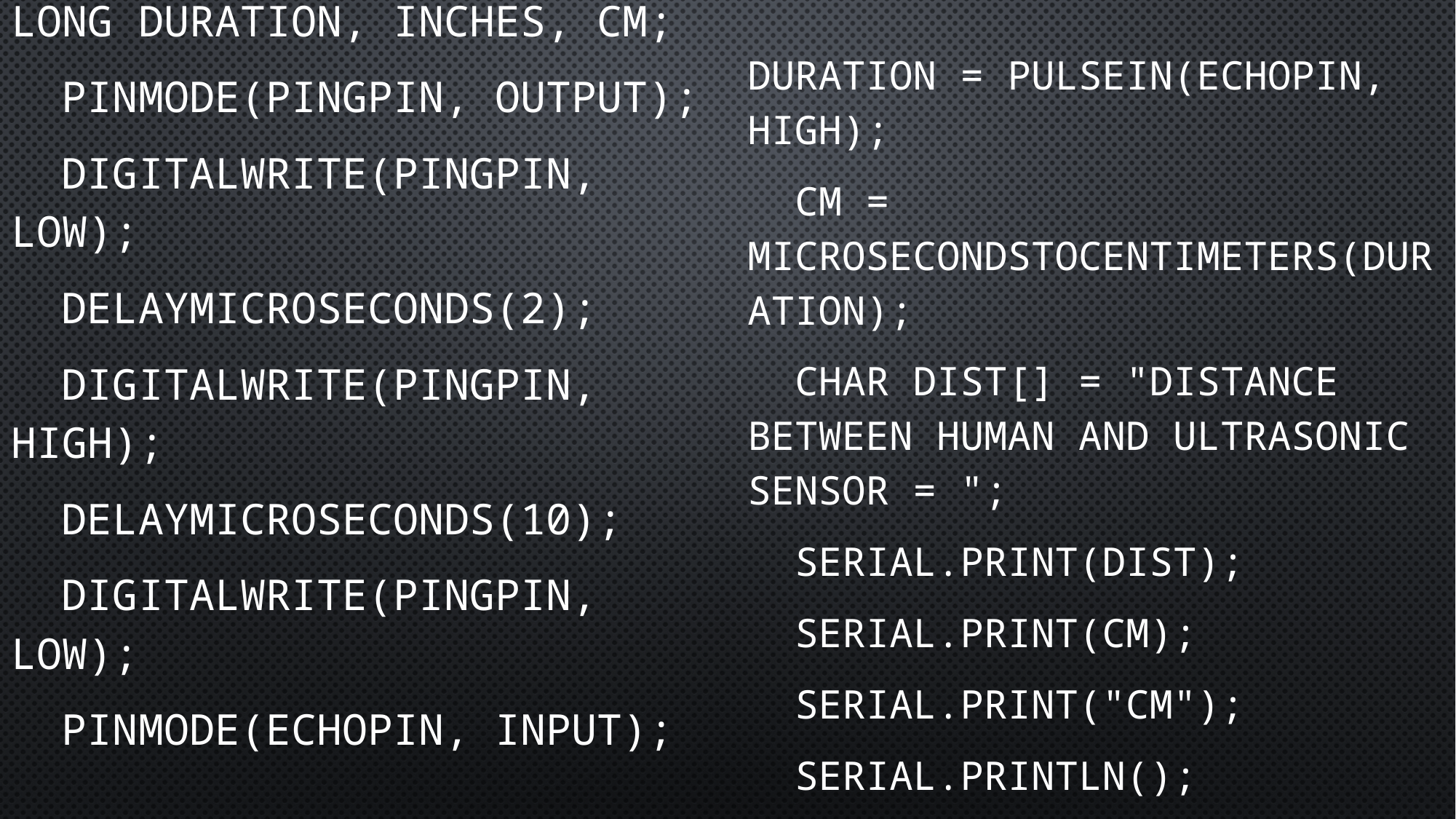

long duration, inches, cm;
  pinMode(pingPin, OUTPUT);
  digitalWrite(pingPin, LOW);
  delayMicroseconds(2);
  digitalWrite(pingPin, HIGH);
  delayMicroseconds(10);
  digitalWrite(pingPin, LOW);
  pinMode(echoPin, INPUT);

duration = pulseIn(echoPin, HIGH);
  cm = microsecondsToCentimeters(duration);
  char dist[] = "Distance between human and ultrasonic sensor = ";
  Serial.print(dist);
  Serial.print(cm);
  Serial.print("cm");
  Serial.println();